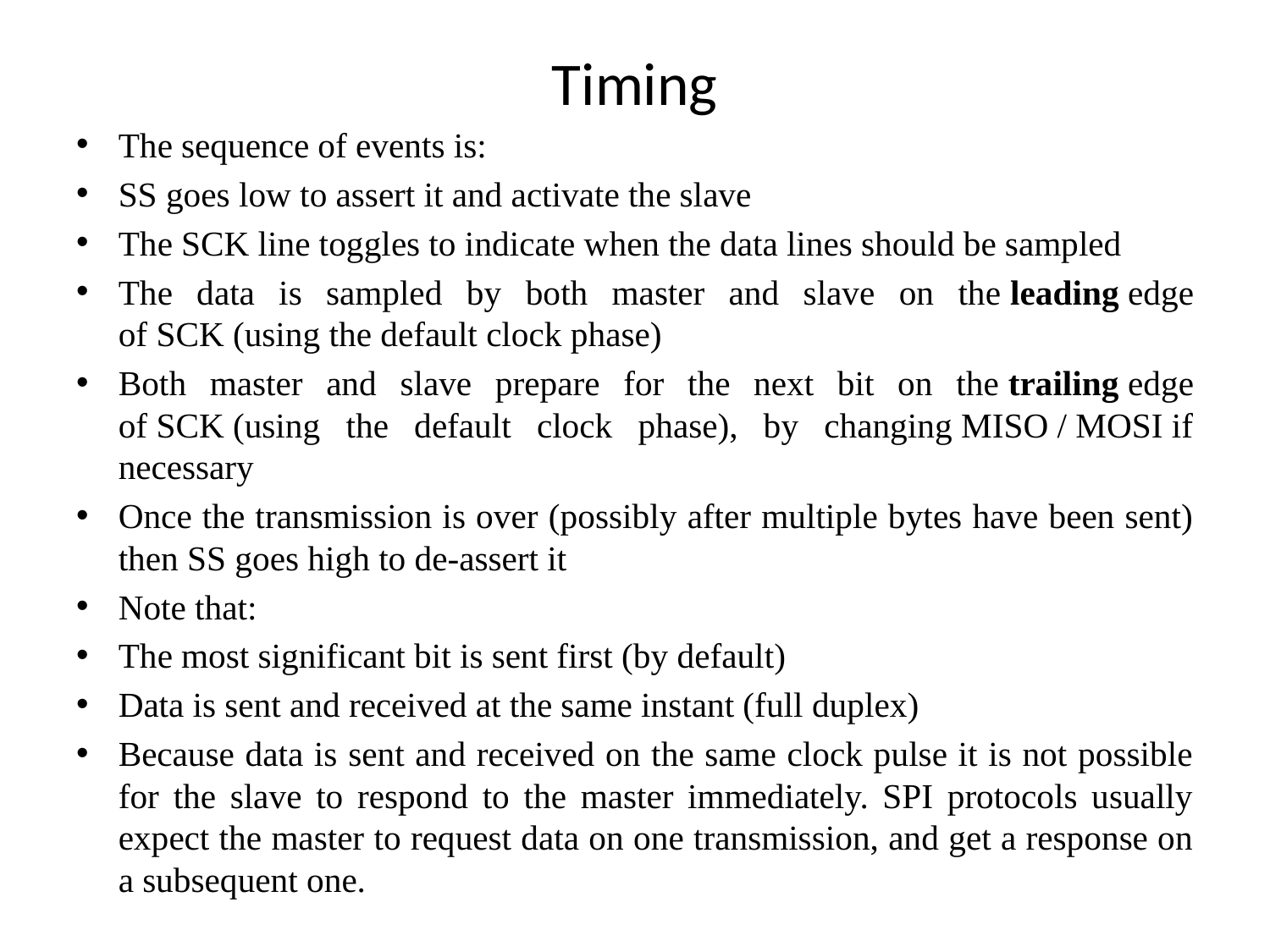

# Timing
The sequence of events is:
SS goes low to assert it and activate the slave
The SCK line toggles to indicate when the data lines should be sampled
The data is sampled by both master and slave on the leading edge of SCK (using the default clock phase)
Both master and slave prepare for the next bit on the trailing edge of SCK (using the default clock phase), by changing MISO / MOSI if necessary
Once the transmission is over (possibly after multiple bytes have been sent) then SS goes high to de-assert it
Note that:
The most significant bit is sent first (by default)
Data is sent and received at the same instant (full duplex)
Because data is sent and received on the same clock pulse it is not possible for the slave to respond to the master immediately. SPI protocols usually expect the master to request data on one transmission, and get a response on a subsequent one.